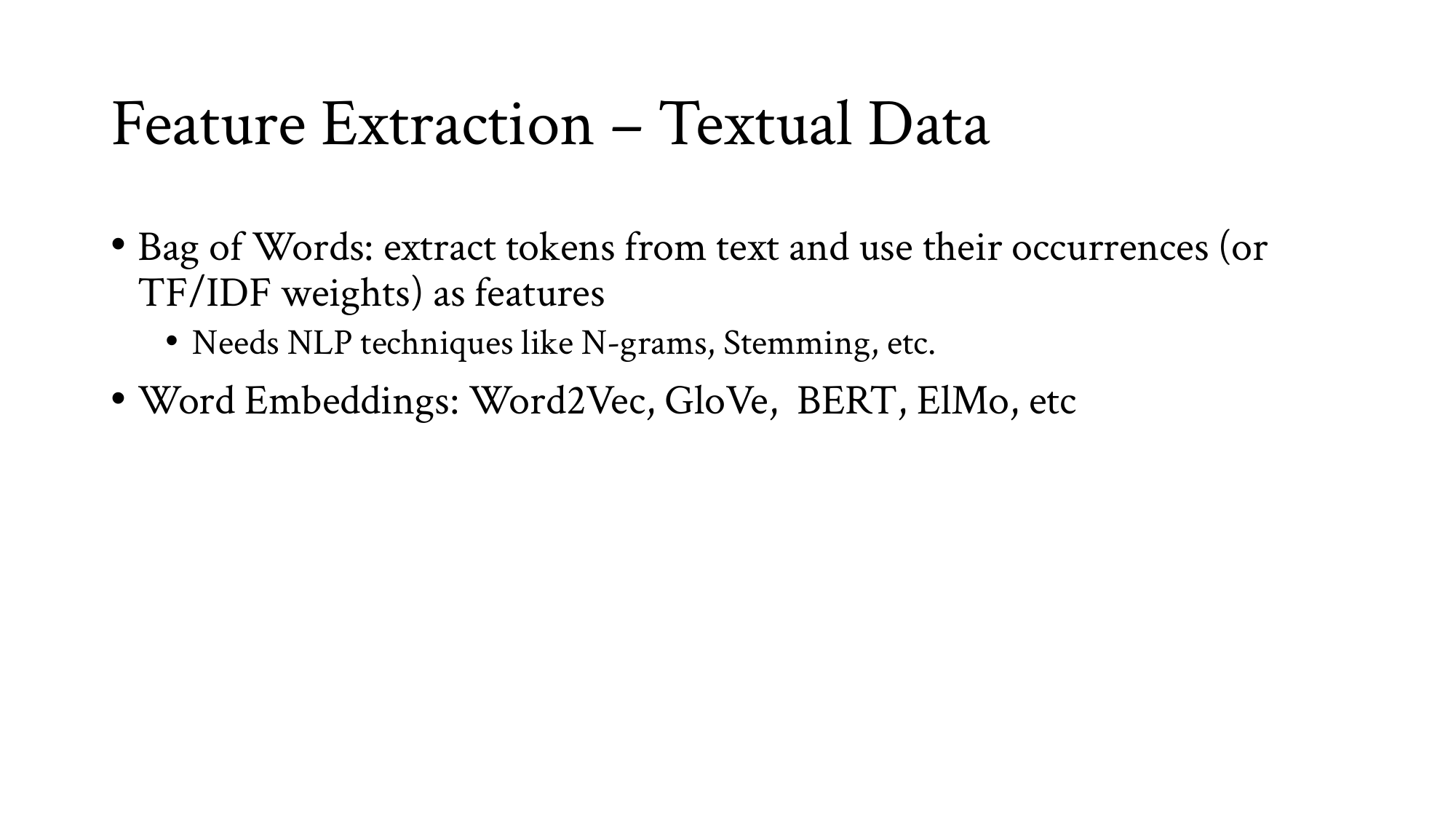

# Feature Extraction – Textual Data

Bag of Words: extract tokens from text and use their occurrences (or TF/IDF weights) as features
Needs NLP techniques like N-grams, Stemming, etc.
Word Embeddings: Word2Vec, GloVe,  BERT, ElMo, etc